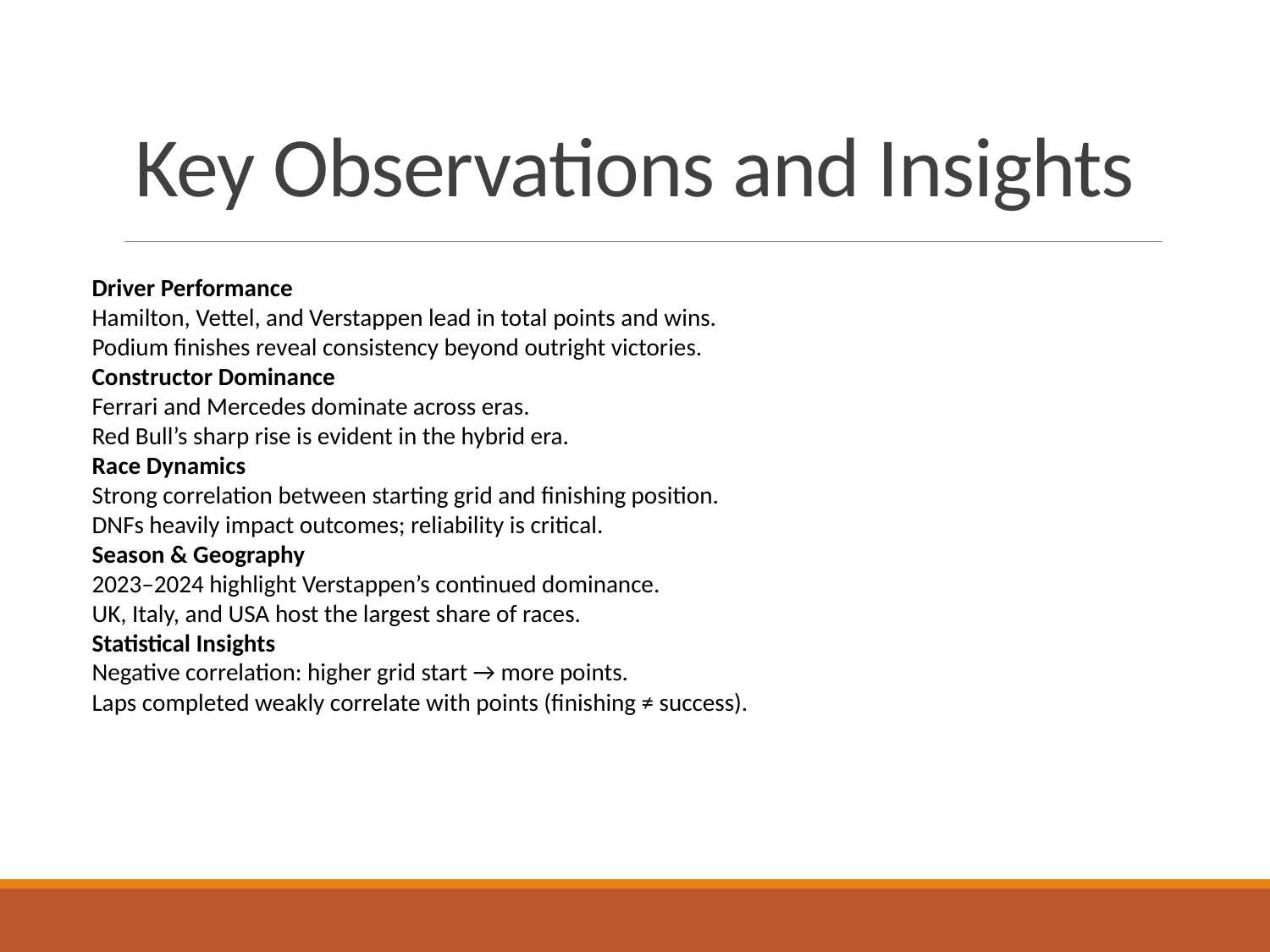

# Key Observations and Insights
Driver Performance
Hamilton, Vettel, and Verstappen lead in total points and wins.
Podium finishes reveal consistency beyond outright victories.
Constructor Dominance
Ferrari and Mercedes dominate across eras.
Red Bull’s sharp rise is evident in the hybrid era.
Race Dynamics
Strong correlation between starting grid and finishing position.
DNFs heavily impact outcomes; reliability is critical.
Season & Geography
2023–2024 highlight Verstappen’s continued dominance.
UK, Italy, and USA host the largest share of races.
Statistical Insights
Negative correlation: higher grid start → more points.
Laps completed weakly correlate with points (finishing ≠ success).